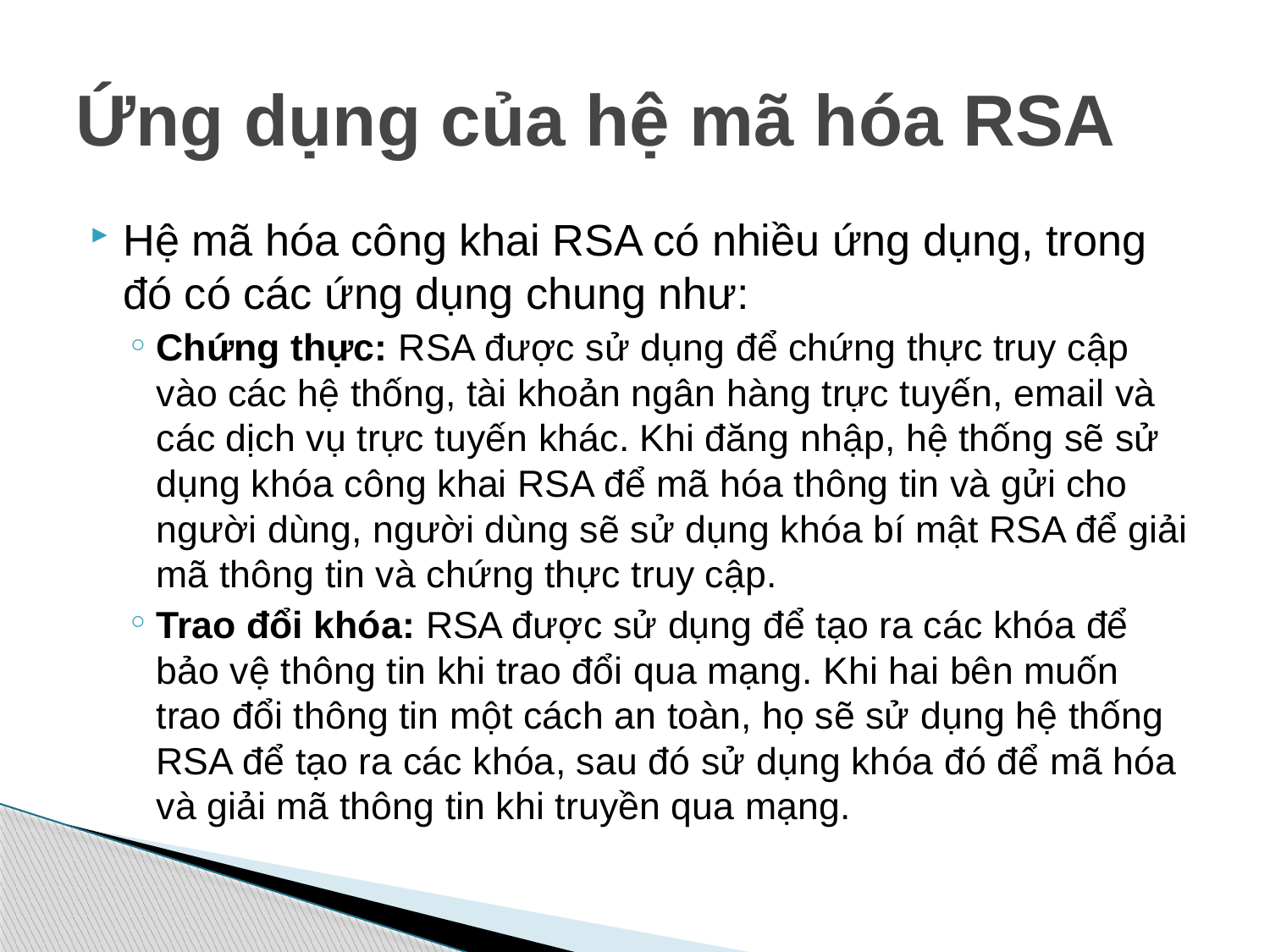

# Ứng dụng của hệ mã hóa RSA
Hệ mã hóa công khai RSA có nhiều ứng dụng, trong đó có các ứng dụng chung như:
Chứng thực: RSA được sử dụng để chứng thực truy cập vào các hệ thống, tài khoản ngân hàng trực tuyến, email và các dịch vụ trực tuyến khác. Khi đăng nhập, hệ thống sẽ sử dụng khóa công khai RSA để mã hóa thông tin và gửi cho người dùng, người dùng sẽ sử dụng khóa bí mật RSA để giải mã thông tin và chứng thực truy cập.
Trao đổi khóa: RSA được sử dụng để tạo ra các khóa để bảo vệ thông tin khi trao đổi qua mạng. Khi hai bên muốn trao đổi thông tin một cách an toàn, họ sẽ sử dụng hệ thống RSA để tạo ra các khóa, sau đó sử dụng khóa đó để mã hóa và giải mã thông tin khi truyền qua mạng.